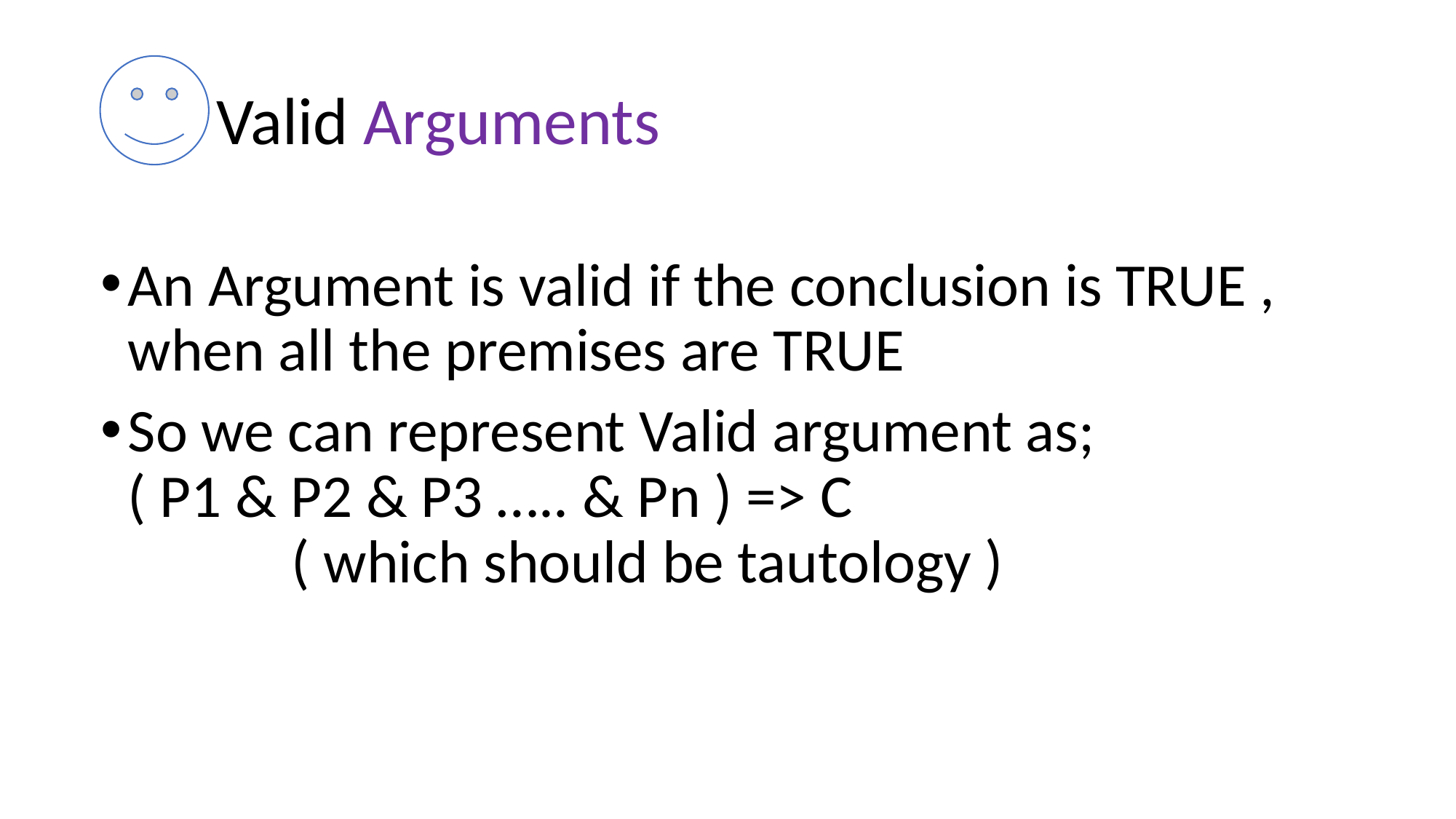

# Valid Arguments

An Argument is valid if the conclusion is TRUE , when all the premises are TRUE
So we can represent Valid argument as; 
( P1 & P2 & P3 ….. & Pn ) => C 
            ( which should be tautology )